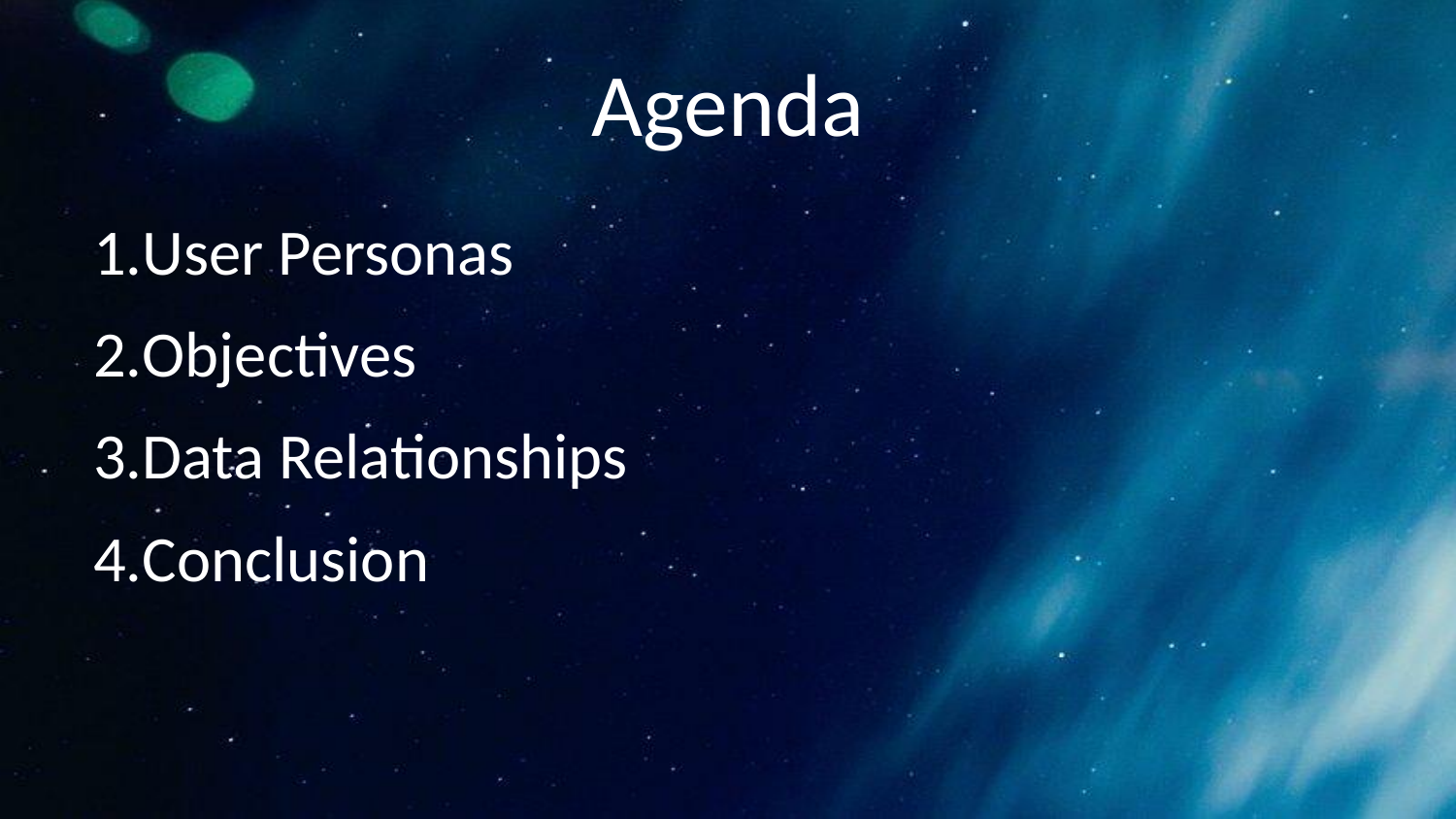

# Agenda
User Personas
Objectives
Data Relationships
Conclusion